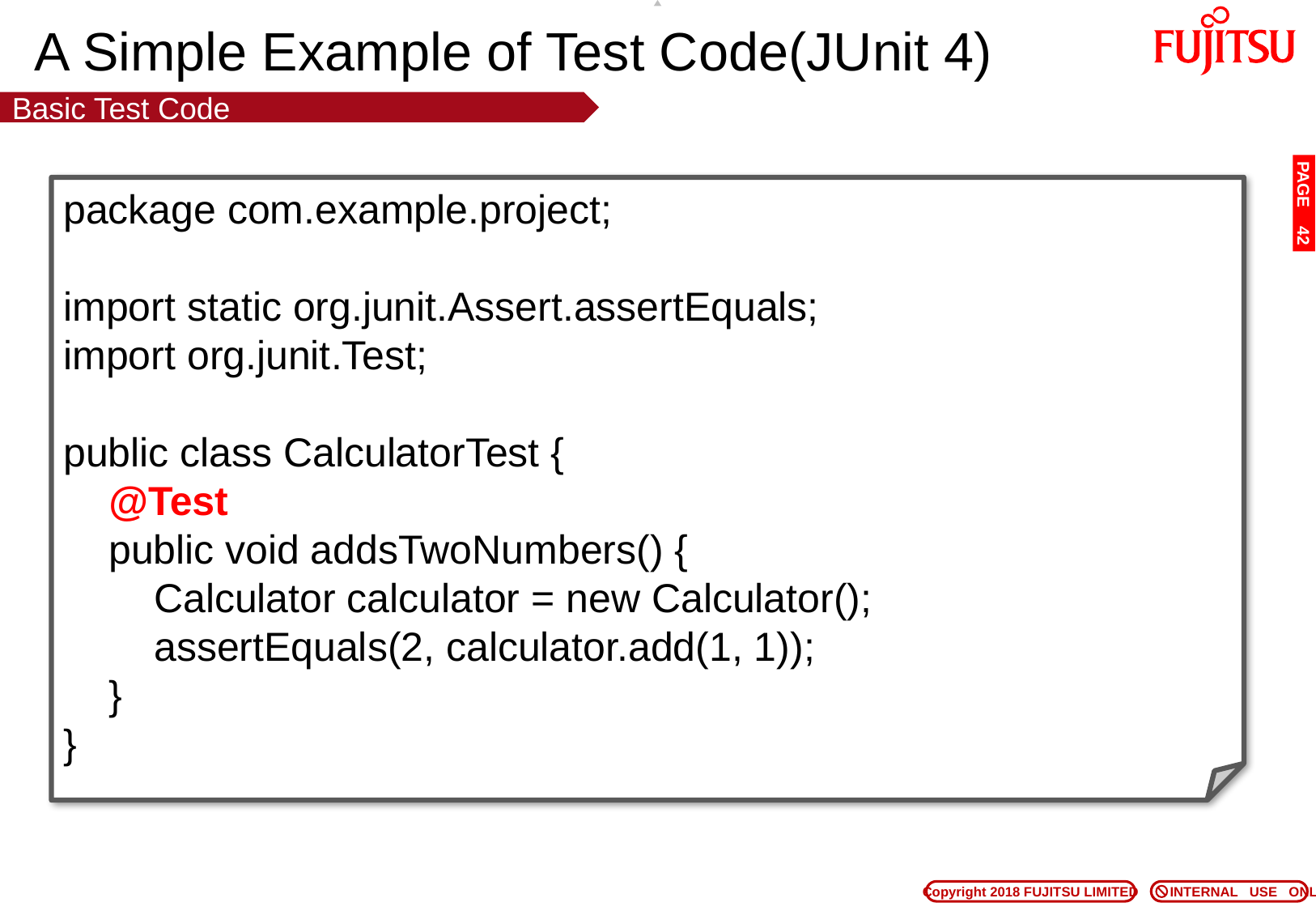

# A Simple Example of Test Code(JUnit 4)
Basic Test Code
package com.example.project;

import static org.junit.Assert.assertEquals;
import org.junit.Test;

public class CalculatorTest {
    @Test
    public void addsTwoNumbers() {
        Calculator calculator = new Calculator();
        assertEquals(2, calculator.add(1, 1));
    }
}
PAGE    42